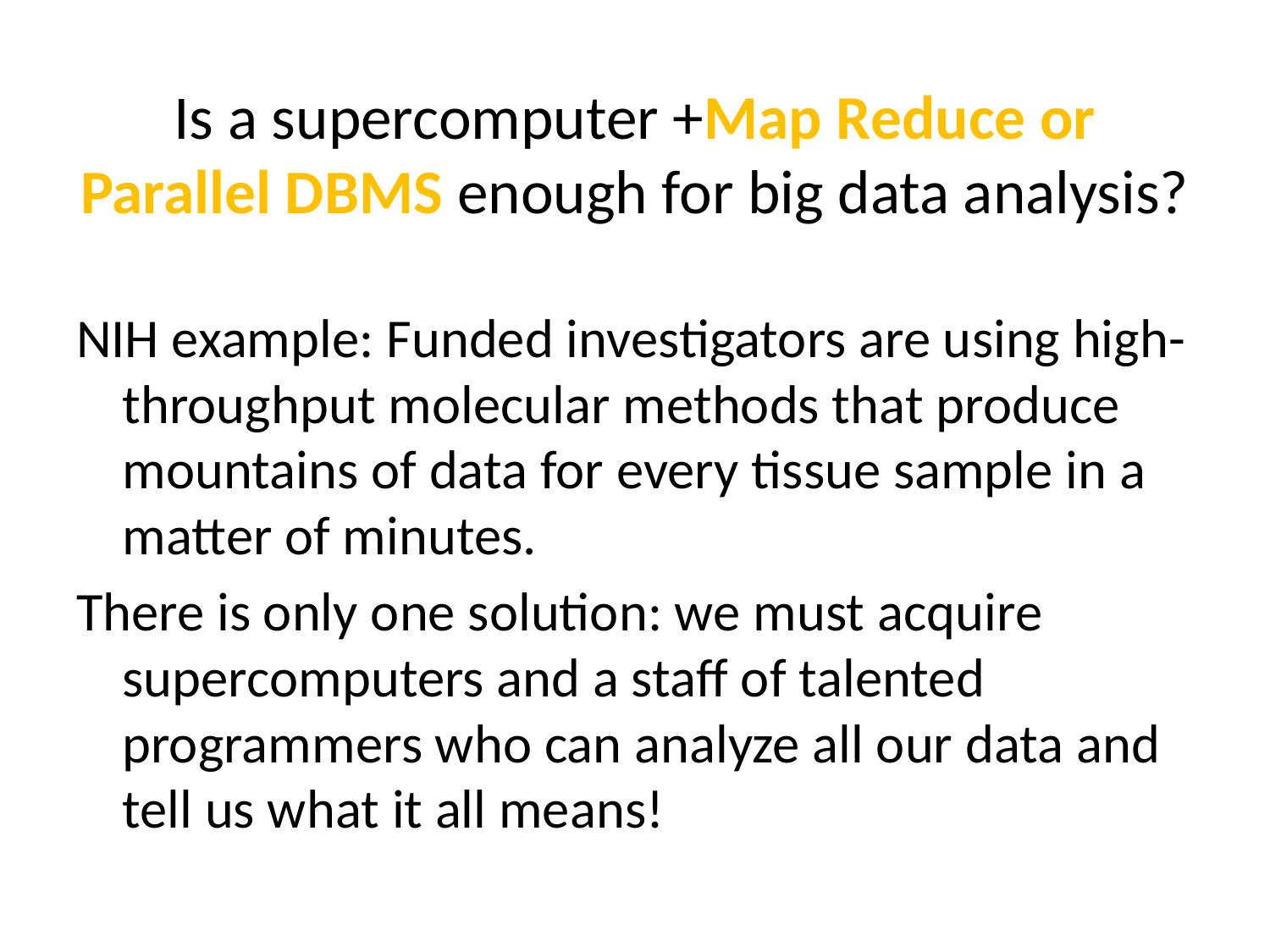

# Is a supercomputer +Map Reduce or Parallel DBMS enough for big data analysis?
NIH example: Funded investigators are using high-throughput molecular methods that produce mountains of data for every tissue sample in a matter of minutes.
There is only one solution: we must acquire supercomputers and a staff of talented programmers who can analyze all our data and tell us what it all means!